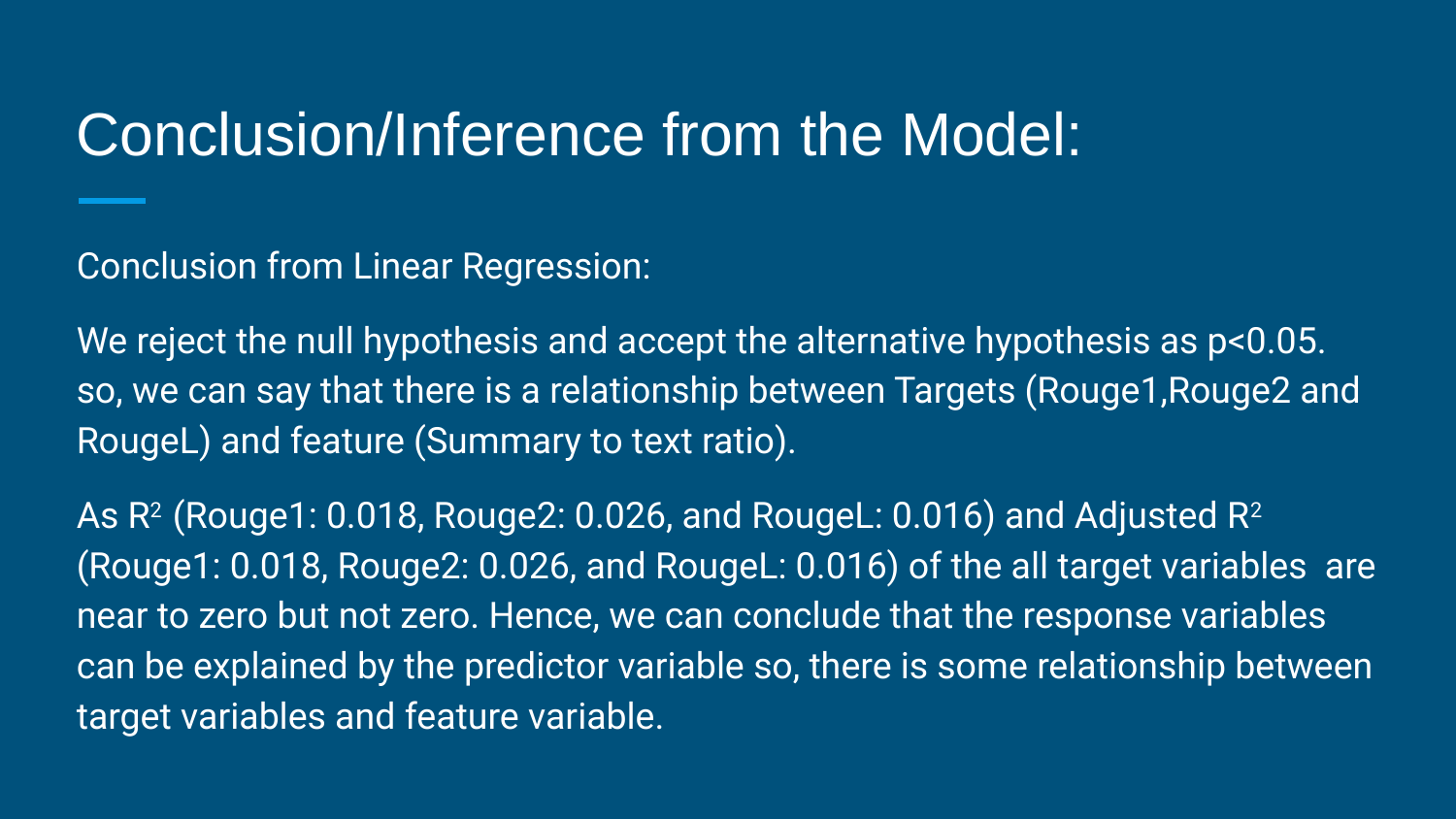

# Conclusion/Inference from the Model:
Conclusion from Linear Regression:
We reject the null hypothesis and accept the alternative hypothesis as p<0.05. so, we can say that there is a relationship between Targets (Rouge1,Rouge2 and RougeL) and feature (Summary to text ratio).
As R2  (Rouge1: 0.018, Rouge2: 0.026, and RougeL: 0.016) and Adjusted R2 (Rouge1: 0.018, Rouge2: 0.026, and RougeL: 0.016) of the all target variables  are near to zero but not zero. Hence, we can conclude that the response variables can be explained by the predictor variable so, there is some relationship between target variables and feature variable.